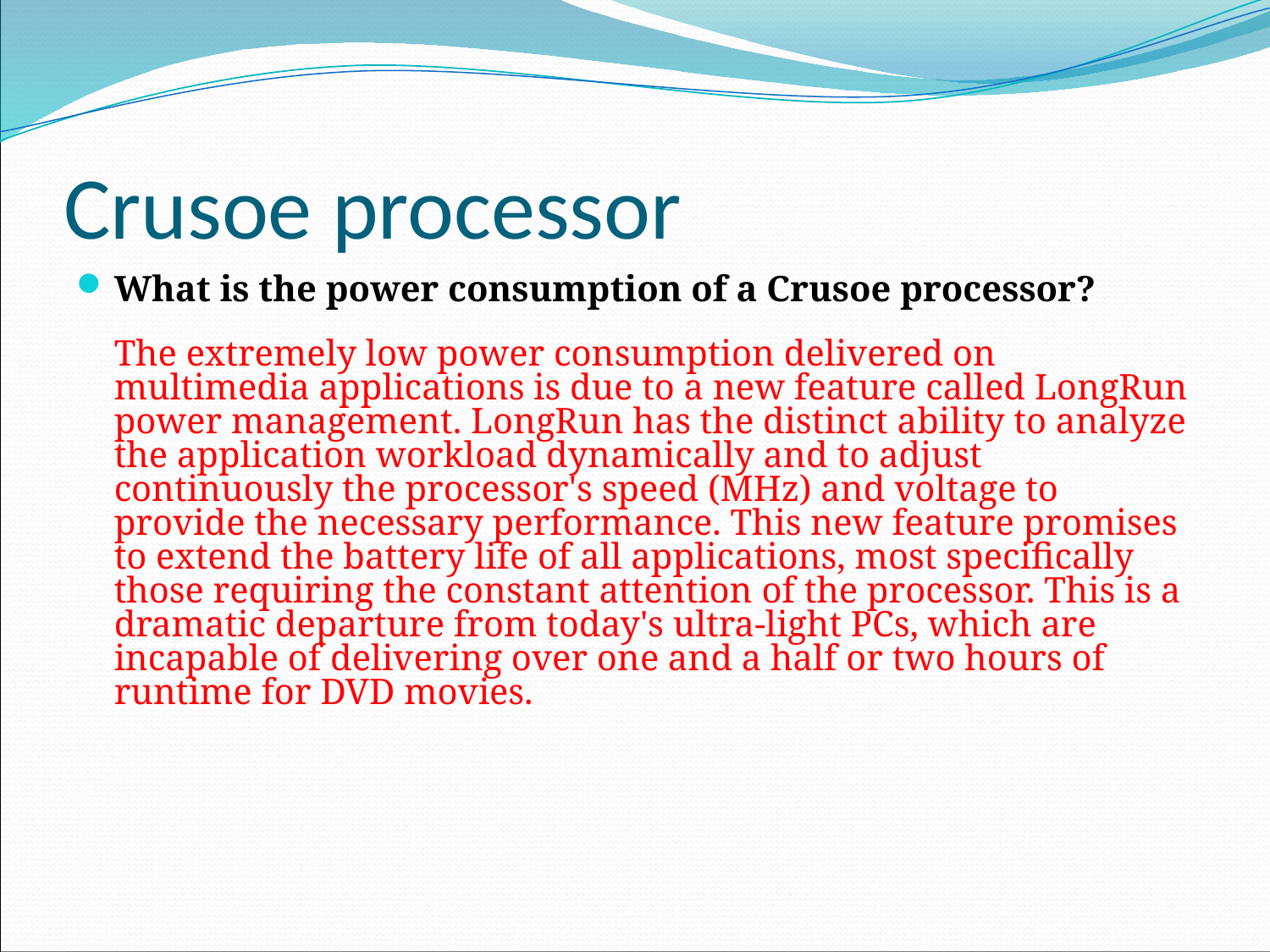

# Crusoe processor
What is the power consumption of a Crusoe processor?
The extremely low power consumption delivered on multimedia applications is due to a new feature called LongRun power management. LongRun has the distinct ability to analyze the application workload dynamically and to adjust continuously the processor's speed (MHz) and voltage to provide the necessary performance. This new feature promises to extend the battery life of all applications, most specifically those requiring the constant attention of the processor. This is a dramatic departure from today's ultra-light PCs, which are incapable of delivering over one and a half or two hours of runtime for DVD movies.